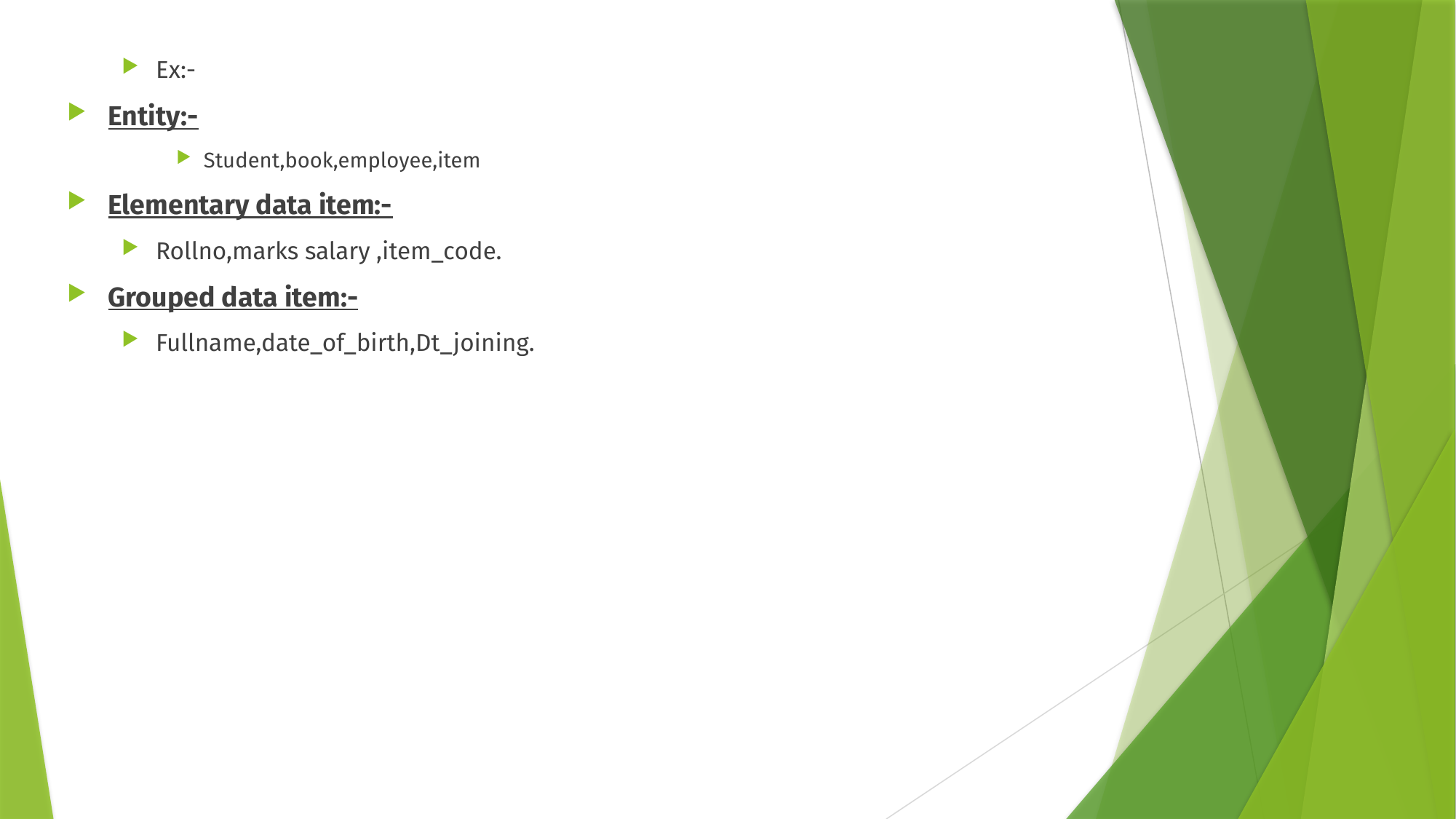

Ex:-
Entity:-
Student,book,employee,item
Elementary data item:-
Rollno,marks salary ,item_code.
Grouped data item:-
Fullname,date_of_birth,Dt_joining.